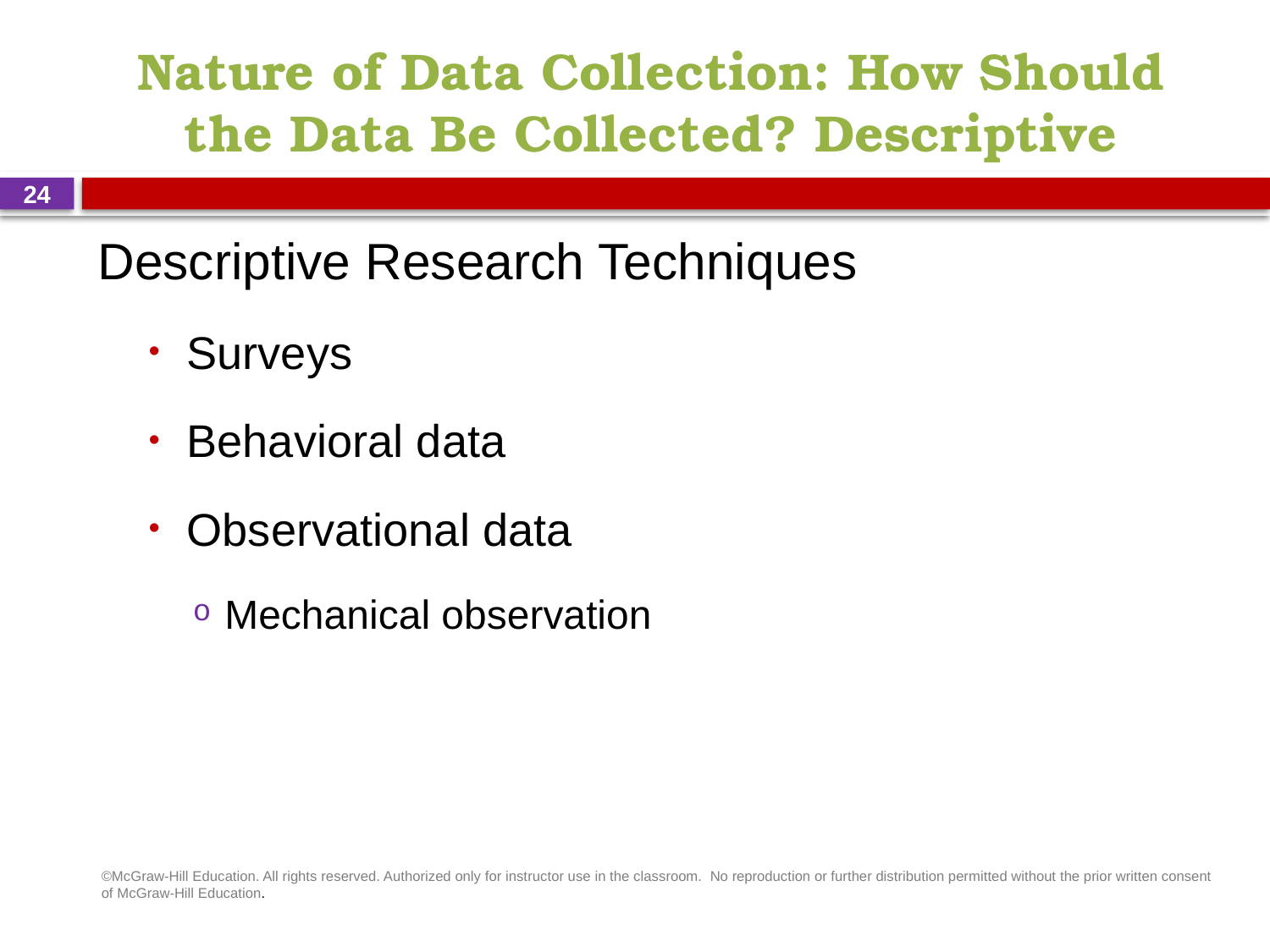

# Nature of Data Collection: How Should the Data Be Collected? Descriptive
24
Descriptive Research Techniques
Surveys
Behavioral data
Observational data
Mechanical observation
©McGraw-Hill Education. All rights reserved. Authorized only for instructor use in the classroom.  No reproduction or further distribution permitted without the prior written consent of McGraw-Hill Education.